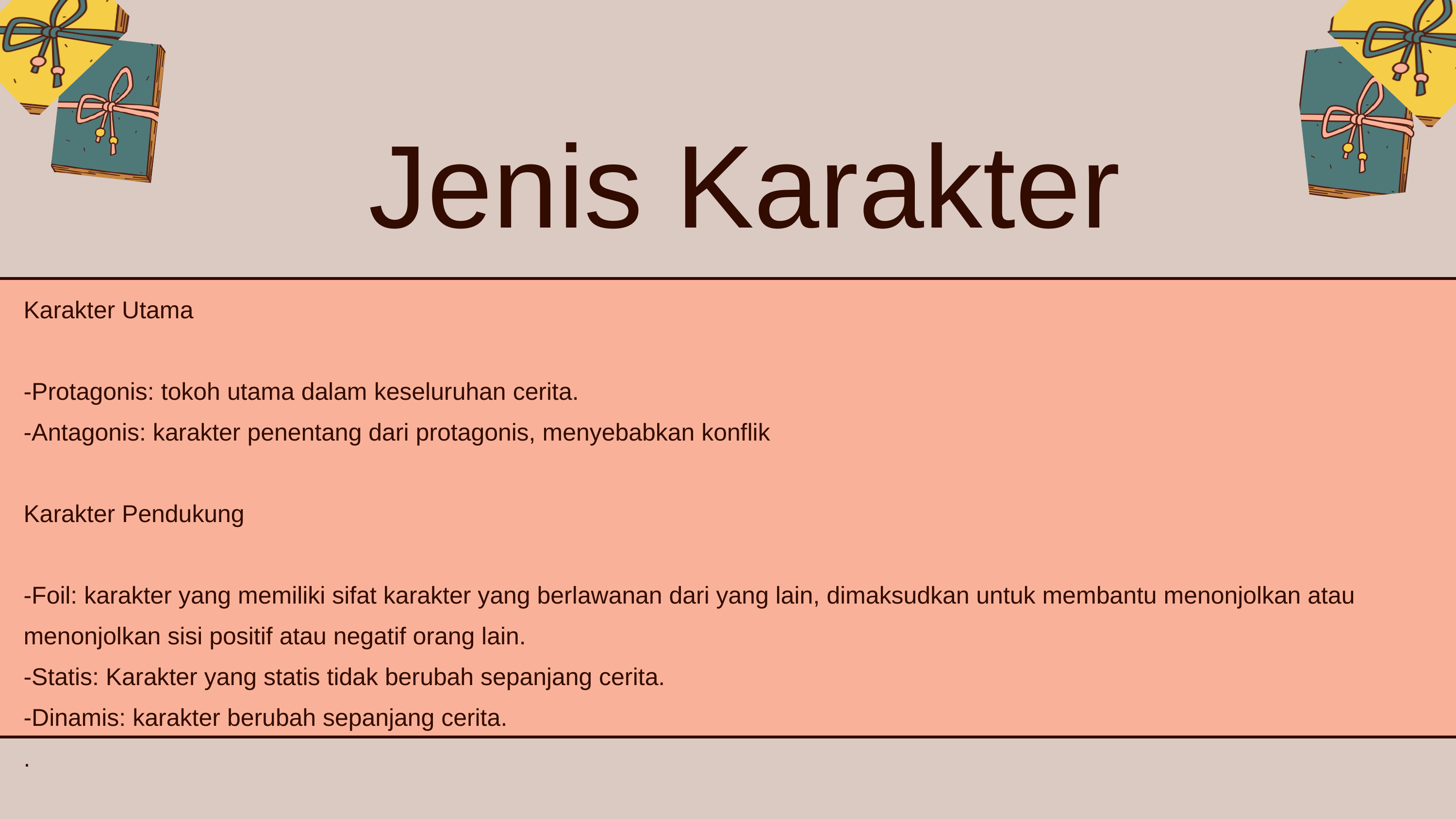

Jenis Karakter

Karakter Utama

-Protagonis: tokoh utama dalam keseluruhan cerita.
-Antagonis: karakter penentang dari protagonis, menyebabkan konflik

Karakter Pendukung

-Foil: karakter yang memiliki sifat karakter yang berlawanan dari yang lain, dimaksudkan untuk membantu menonjolkan atau menonjolkan sisi positif atau negatif orang lain.
-Statis: Karakter yang statis tidak berubah sepanjang cerita.
-Dinamis: karakter berubah sepanjang cerita.
.